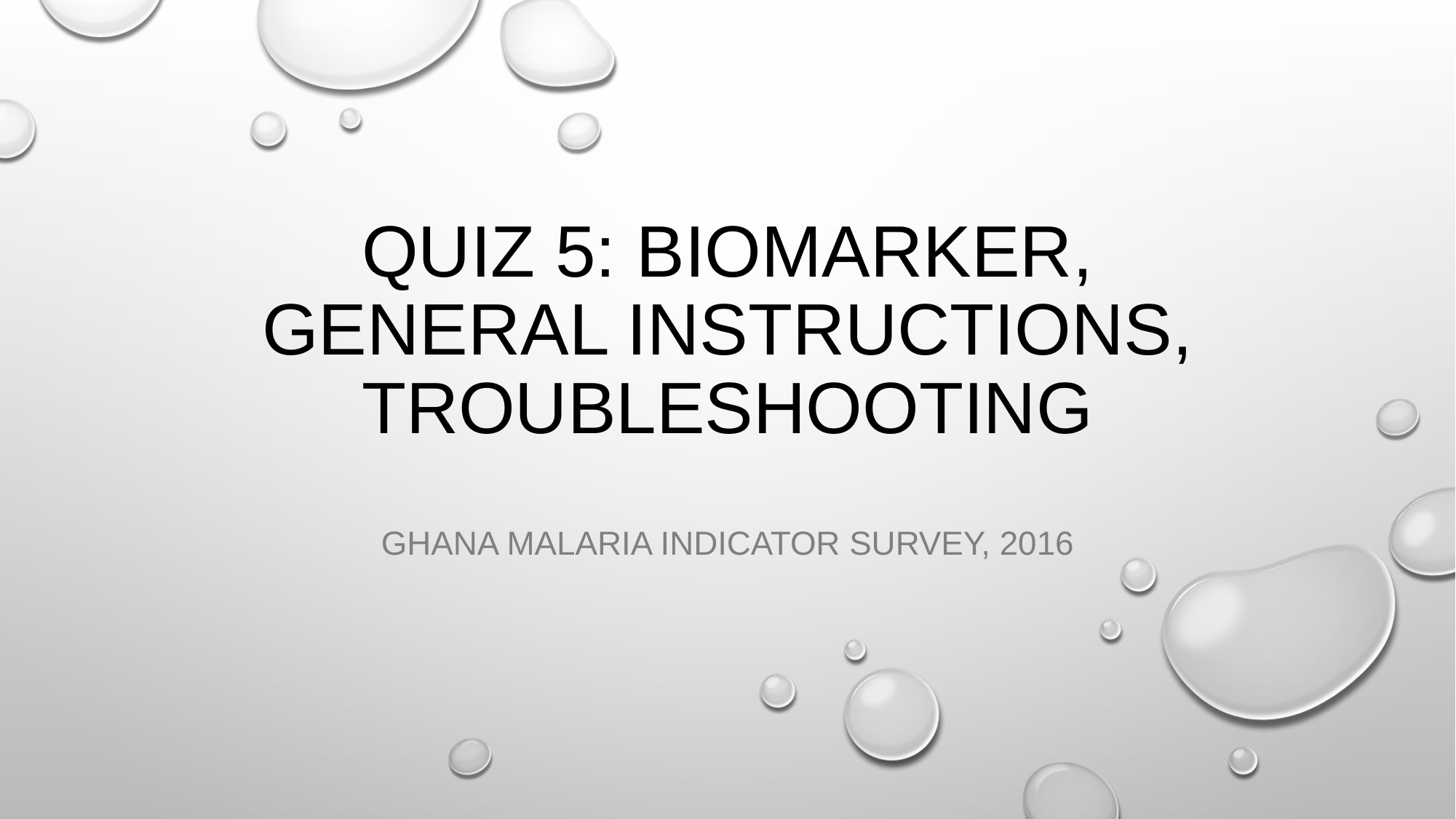

# Quiz 5: biomarker, general instructions, troubleshooting
Ghana malaria indicator survey, 2016